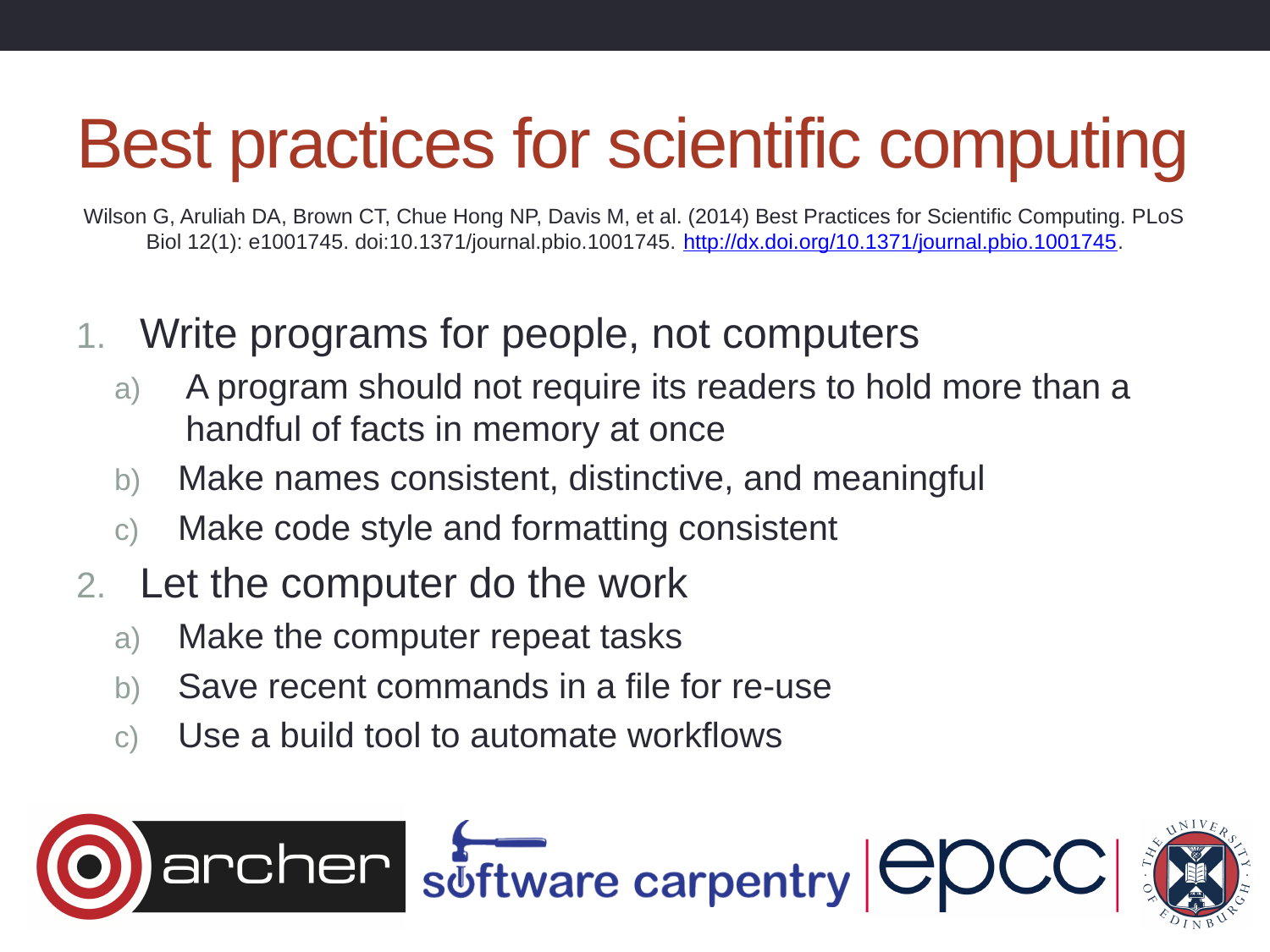

# Best practices for scientific computing
Wilson G, Aruliah DA, Brown CT, Chue Hong NP, Davis M, et al. (2014) Best Practices for Scientific Computing. PLoS Biol 12(1): e1001745. doi:10.1371/journal.pbio.1001745. http://dx.doi.org/10.1371/journal.pbio.1001745.

Write programs for people, not computers
A program should not require its readers to hold more than a handful of facts in memory at once
Make names consistent, distinctive, and meaningful
Make code style and formatting consistent
Let the computer do the work
Make the computer repeat tasks
Save recent commands in a ﬁle for re-use
Use a build tool to automate workﬂows